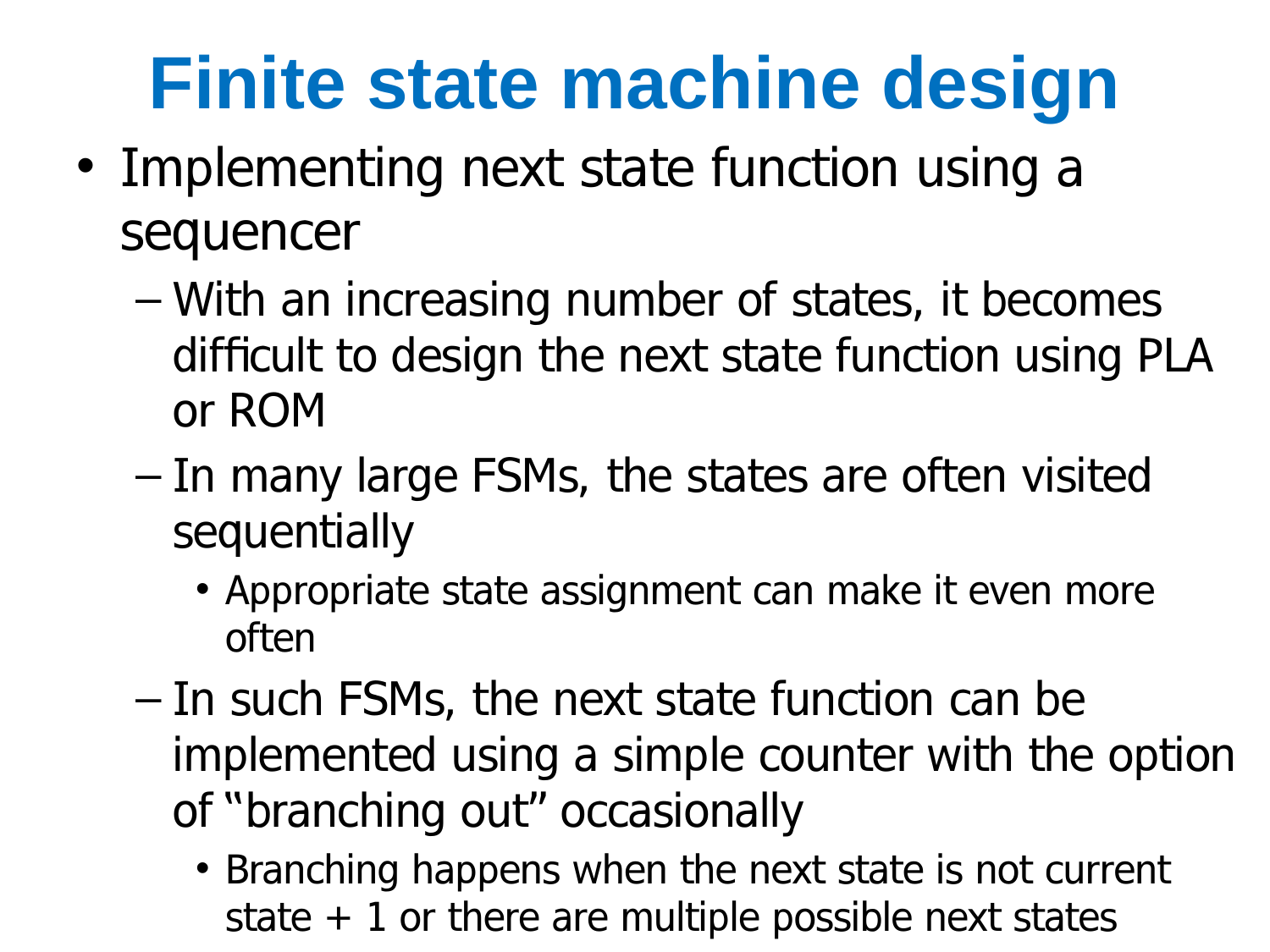

# Finite state machine design
Implementing next state function using a sequencer
With an increasing number of states, it becomes difficult to design the next state function using PLA or ROM
In many large FSMs, the states are often visited sequentially
Appropriate state assignment can make it even more often
In such FSMs, the next state function can be implemented using a simple counter with the option of “branching out” occasionally
Branching happens when the next state is not current state + 1 or there are multiple possible next states